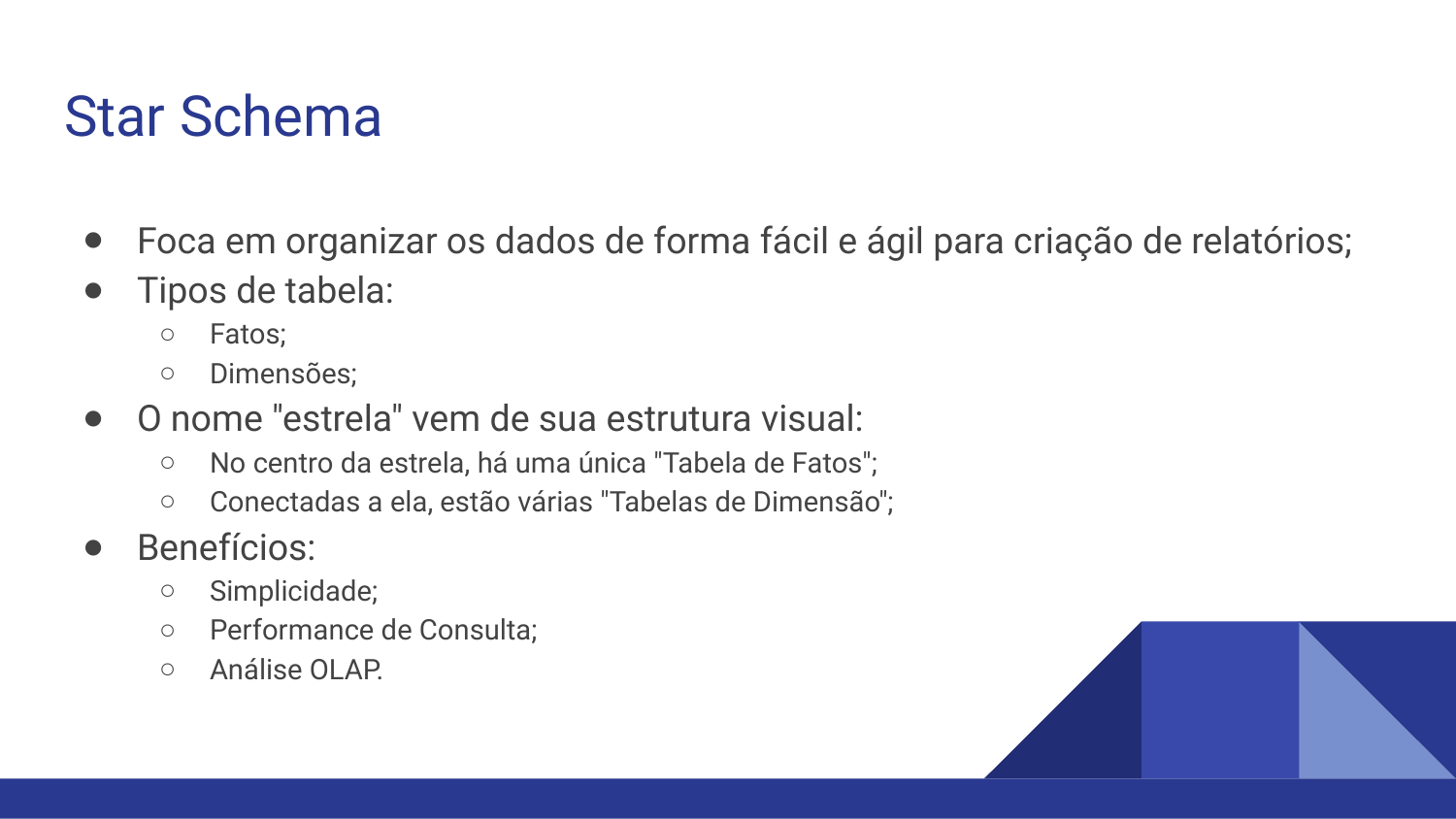

# Star Schema
Foca em organizar os dados de forma fácil e ágil para criação de relatórios;
Tipos de tabela:
Fatos;
Dimensões;
O nome "estrela" vem de sua estrutura visual:
No centro da estrela, há uma única "Tabela de Fatos";
Conectadas a ela, estão várias "Tabelas de Dimensão";
Benefícios:
Simplicidade;
Performance de Consulta;
Análise OLAP.